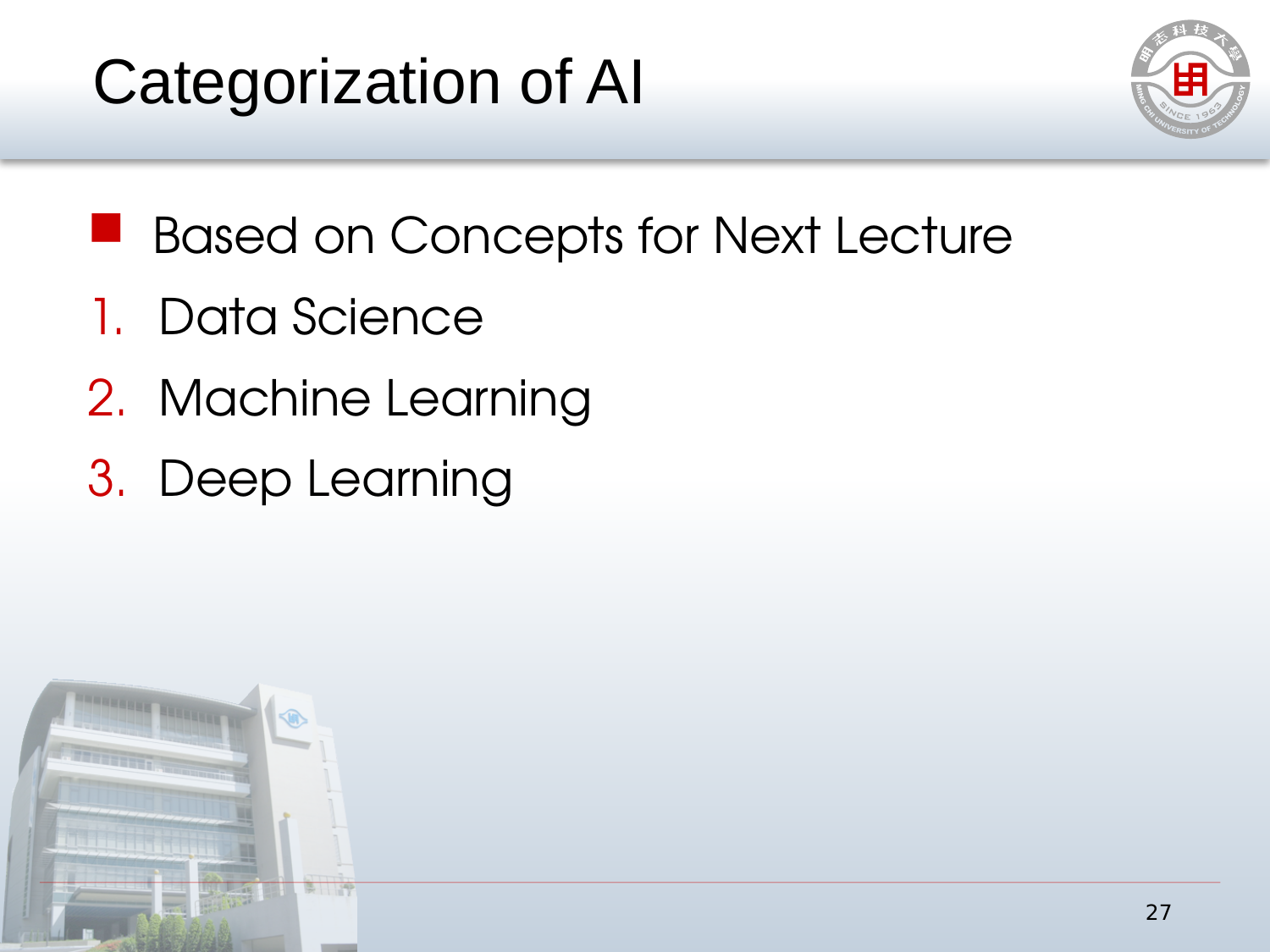

# Categorization of AI
Based on Concepts for Next Lecture
Data Science
Machine Learning
Deep Learning
27